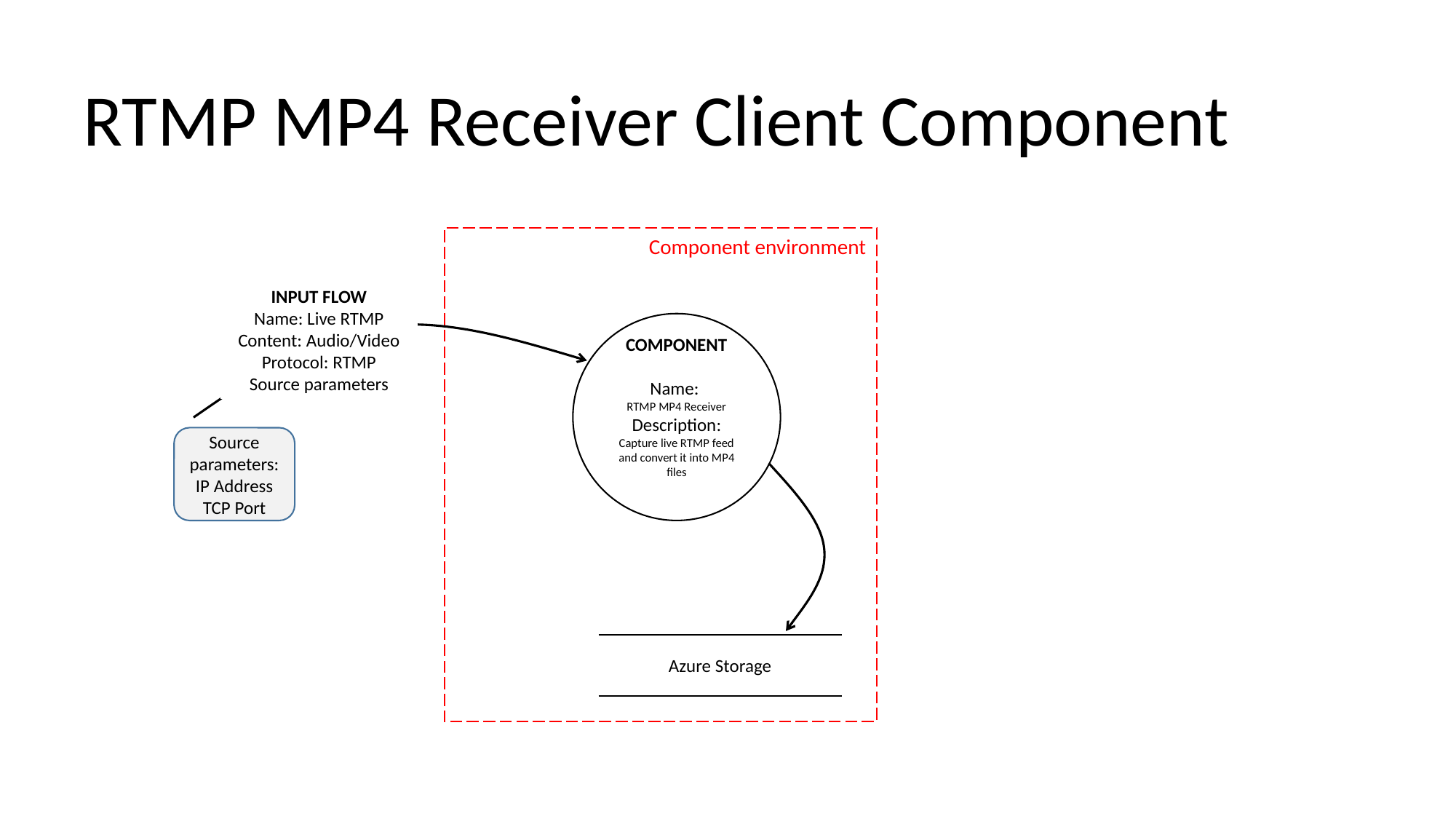

# RTMP MP4 Receiver Client Component
Component environment
INPUT FLOW
Name: Live RTMP
Content: Audio/Video
Protocol: RTMP
Source parameters
COMPONENT
Name:
RTMP MP4 Receiver
Description: Capture live RTMP feed and convert it into MP4 files

Source parameters:
IP Address
TCP Port

Azure Storage